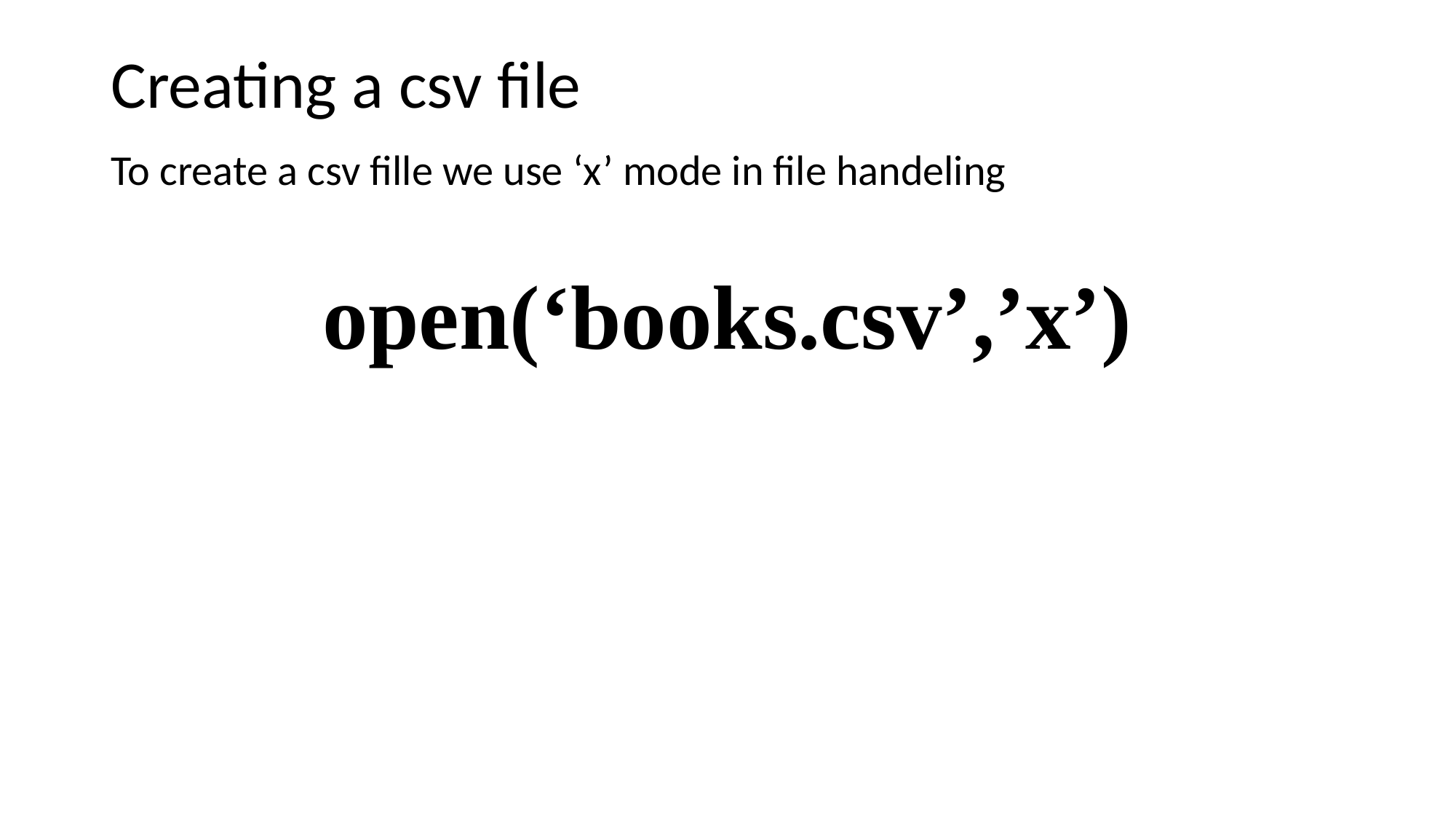

# Creating a csv file
To create a csv fille we use ‘x’ mode in file handeling

open(‘books.csv’,’x’)